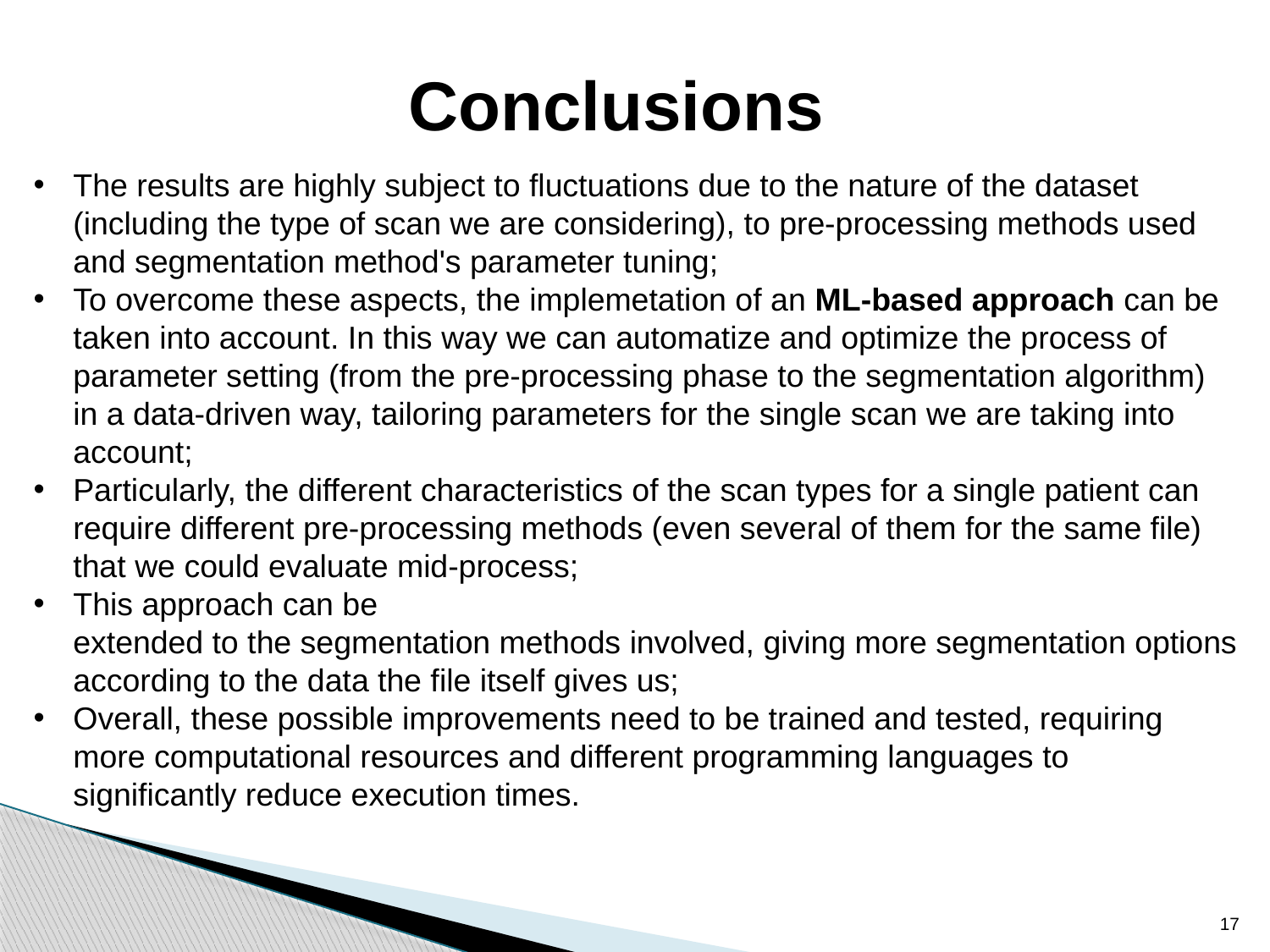

# Conclusions
The results are highly subject to fluctuations due to the nature of the dataset (including the type of scan we are considering), to pre-processing methods used and segmentation method's parameter tuning;
To overcome these aspects, the implemetation of an ML-based approach can be taken into account. In this way we can automatize and optimize the process of parameter setting (from the pre-processing phase to the segmentation algorithm) in a data-driven way, tailoring parameters for the single scan we are taking into account;
Particularly, the different characteristics of the scan types for a single patient can require different pre-processing methods (even several of them for the same file) that we could evaluate mid-process;
This approach can be extended to the segmentation methods involved, giving more segmentation options according to the data the file itself gives us;
Overall, these possible improvements need to be trained and tested, requiring more computational resources and different programming languages to significantly reduce execution times.
17